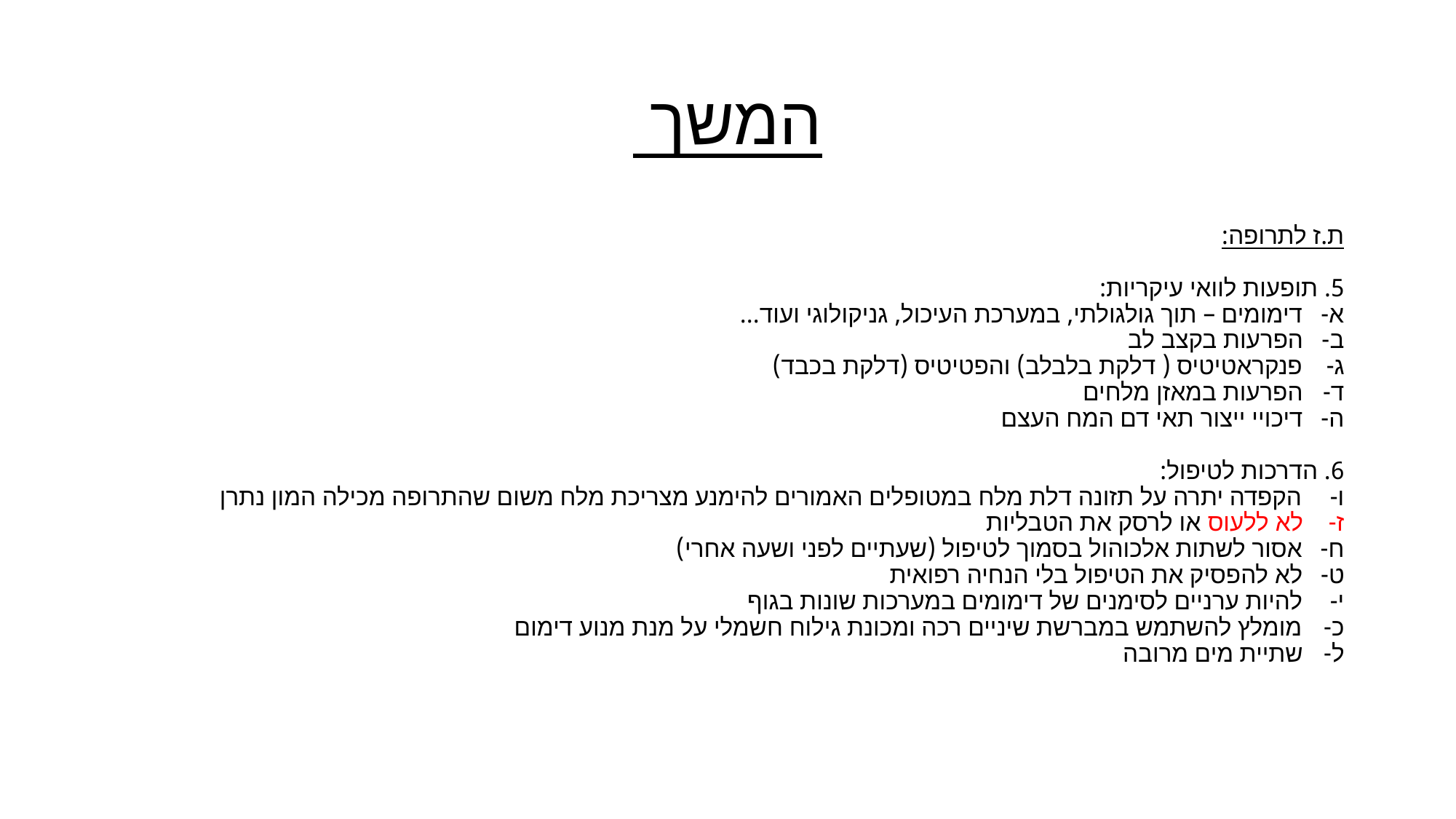

# המשך
ת.ז לתרופה:

5. תופעות לוואי עיקריות:
דימומים – תוך גולגולתי, במערכת העיכול, גניקולוגי ועוד...
הפרעות בקצב לב
פנקראטיטיס ( דלקת בלבלב) והפטיטיס (דלקת בכבד)
הפרעות במאזן מלחים
דיכויי ייצור תאי דם המח העצם

6. הדרכות לטיפול:
הקפדה יתרה על תזונה דלת מלח במטופלים האמורים להימנע מצריכת מלח משום שהתרופה מכילה המון נתרן
לא ללעוס או לרסק את הטבליות
אסור לשתות אלכוהול בסמוך לטיפול (שעתיים לפני ושעה אחרי)
לא להפסיק את הטיפול בלי הנחיה רפואית
להיות ערניים לסימנים של דימומים במערכות שונות בגוף
מומלץ להשתמש במברשת שיניים רכה ומכונת גילוח חשמלי על מנת מנוע דימום
שתיית מים מרובה